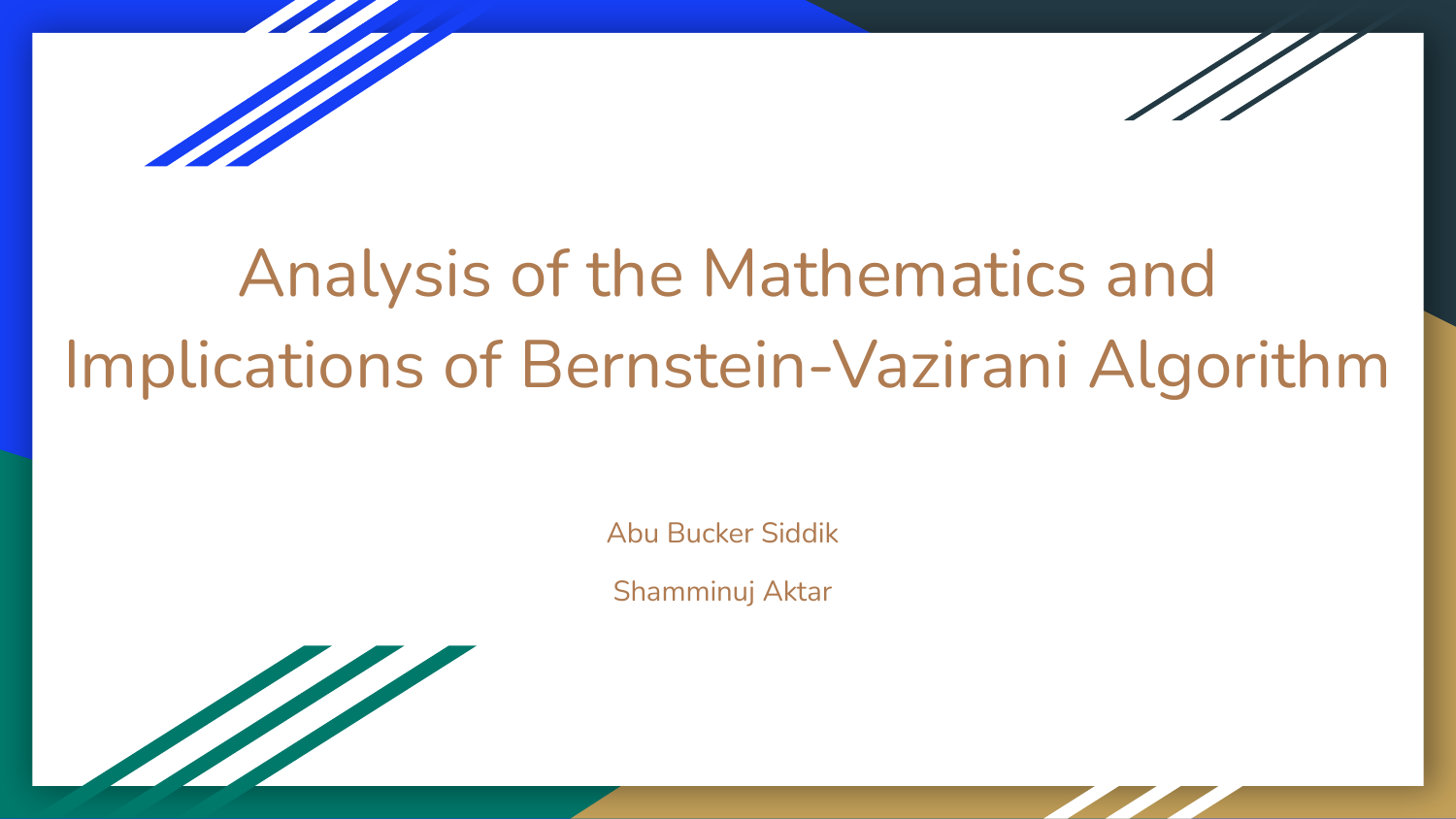

# Analysis of the Mathematics and Implications of Bernstein-Vazirani Algorithm
Abu Bucker Siddik

Shamminuj Aktar